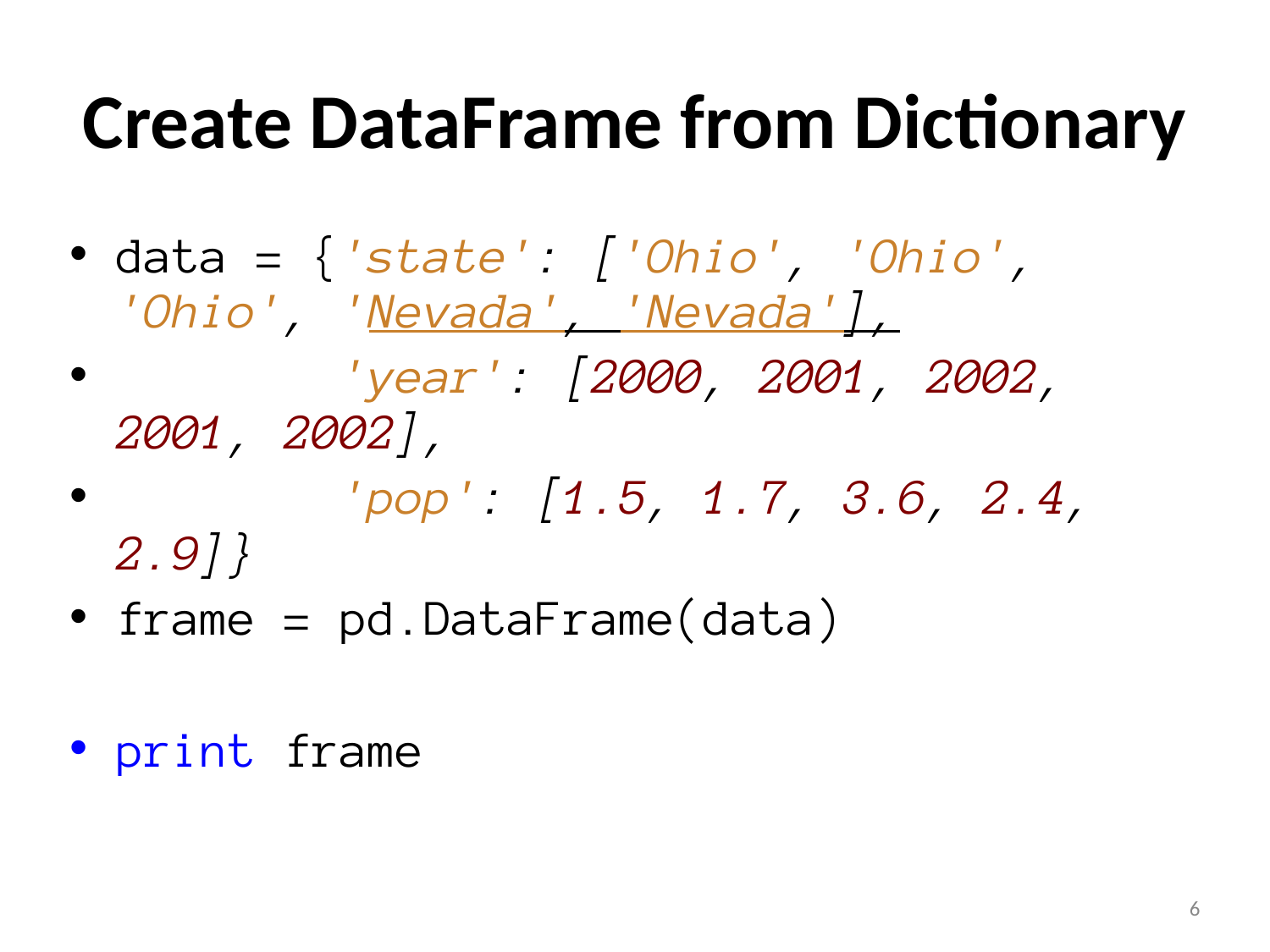

# Create DataFrame from Dictionary
data = {'state': ['Ohio', 'Ohio', 'Ohio', 'Nevada', 'Nevada'],
        'year': [2000, 2001, 2002, 2001, 2002],
        'pop': [1.5, 1.7, 3.6, 2.4, 2.9]}
frame = pd.DataFrame(data)

print frame
6